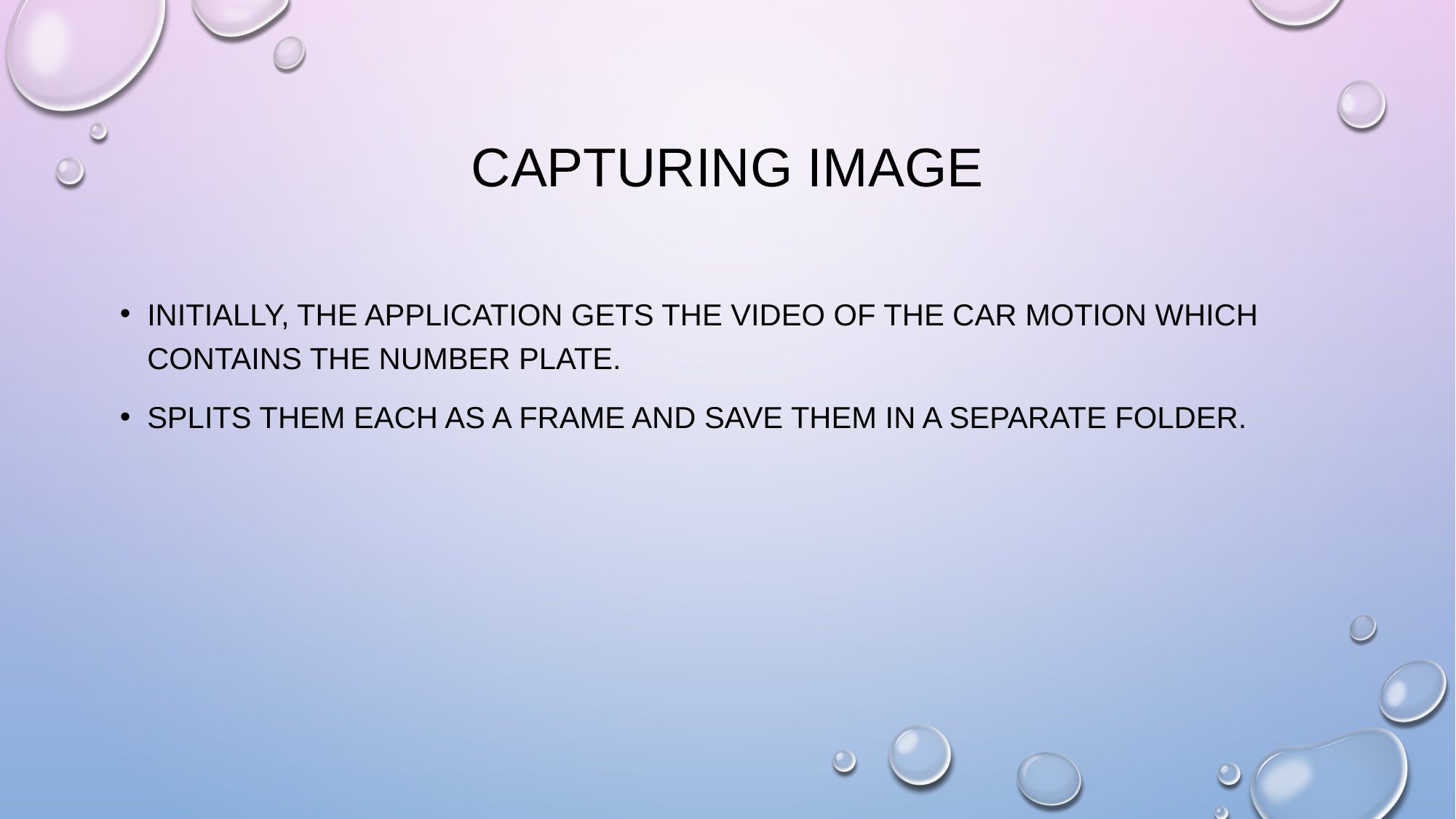

# CAPTURING IMAGE
Initially, the application gets the video of the car motion which contains the number plate.
Splits them each as a frame and save them in a separate folder.